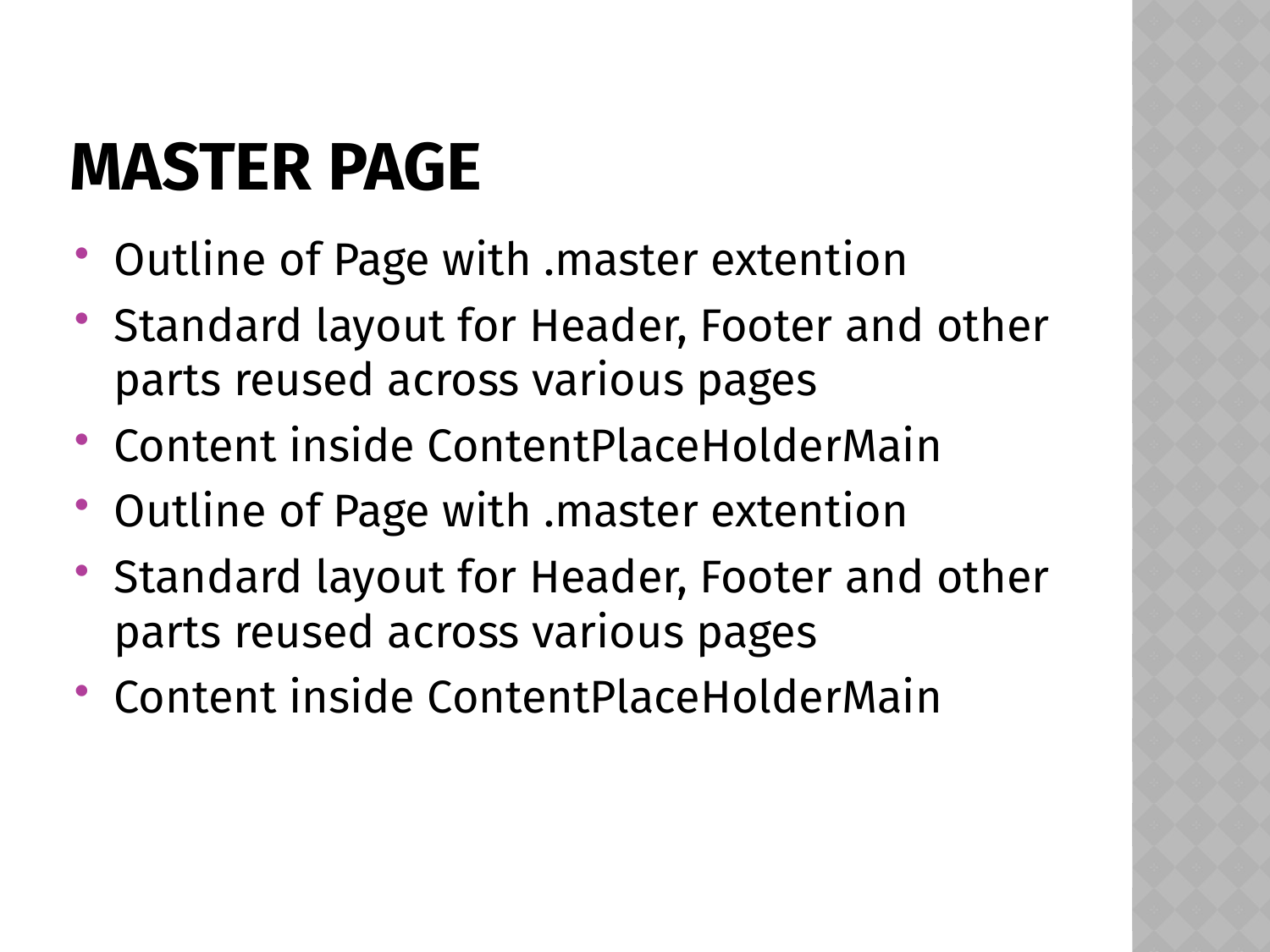

# Master page
Outline of Page with .master extention
Standard layout for Header, Footer and other parts reused across various pages
Content inside ContentPlaceHolderMain
Outline of Page with .master extention
Standard layout for Header, Footer and other parts reused across various pages
Content inside ContentPlaceHolderMain